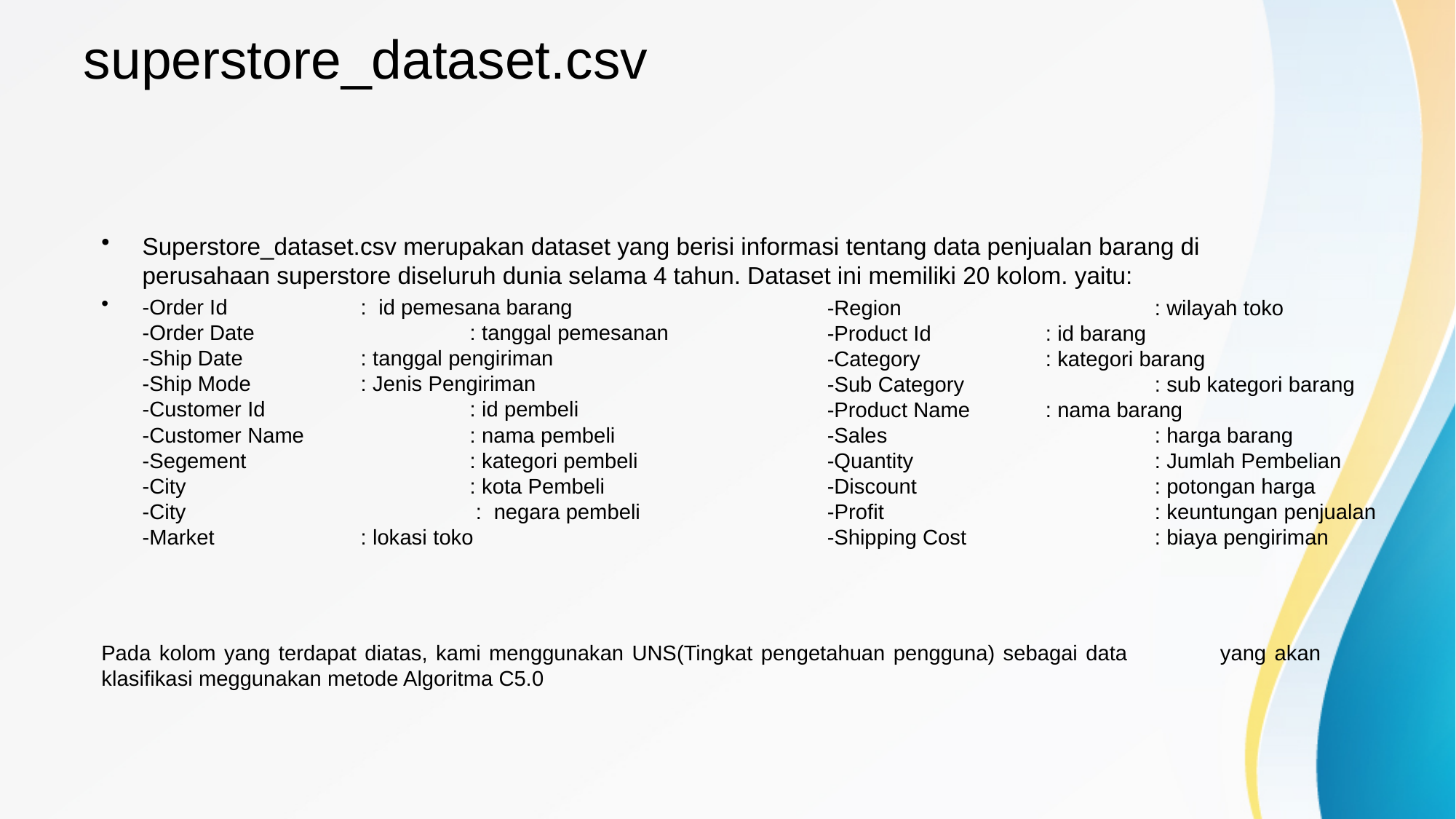

# superstore_dataset.csv
Superstore_dataset.csv merupakan dataset yang berisi informasi tentang data penjualan barang di perusahaan superstore diseluruh dunia selama 4 tahun. Dataset ini memiliki 20 kolom. yaitu:
-Order Id		:  id pemesana barang
-Order Date		: tanggal pemesanan
-Ship Date 		: tanggal pengiriman
-Ship Mode		: Jenis Pengiriman
-Customer Id	 	: id pembeli
-Customer Name		: nama pembeli
-Segement 		: kategori pembeli
-City 			: kota Pembeli
-City			 :  negara pembeli
-Market 		: lokasi toko
			-Region	 		: wilayah toko
			-Product Id		: id barang
			-Category 		: kategori barang
			-Sub Category 		: sub kategori barang
			-Product Name 	: nama barang
			-Sales			: harga barang
			-Quantity 			: Jumlah Pembelian
			-Discount 			: potongan harga
			-Profit 			: keuntungan penjualan
			-Shipping Cost 		: biaya pengiriman

Pada kolom yang terdapat diatas, kami menggunakan UNS(Tingkat pengetahuan pengguna) sebagai data 	yang akan klasifikasi meggunakan metode Algoritma C5.0